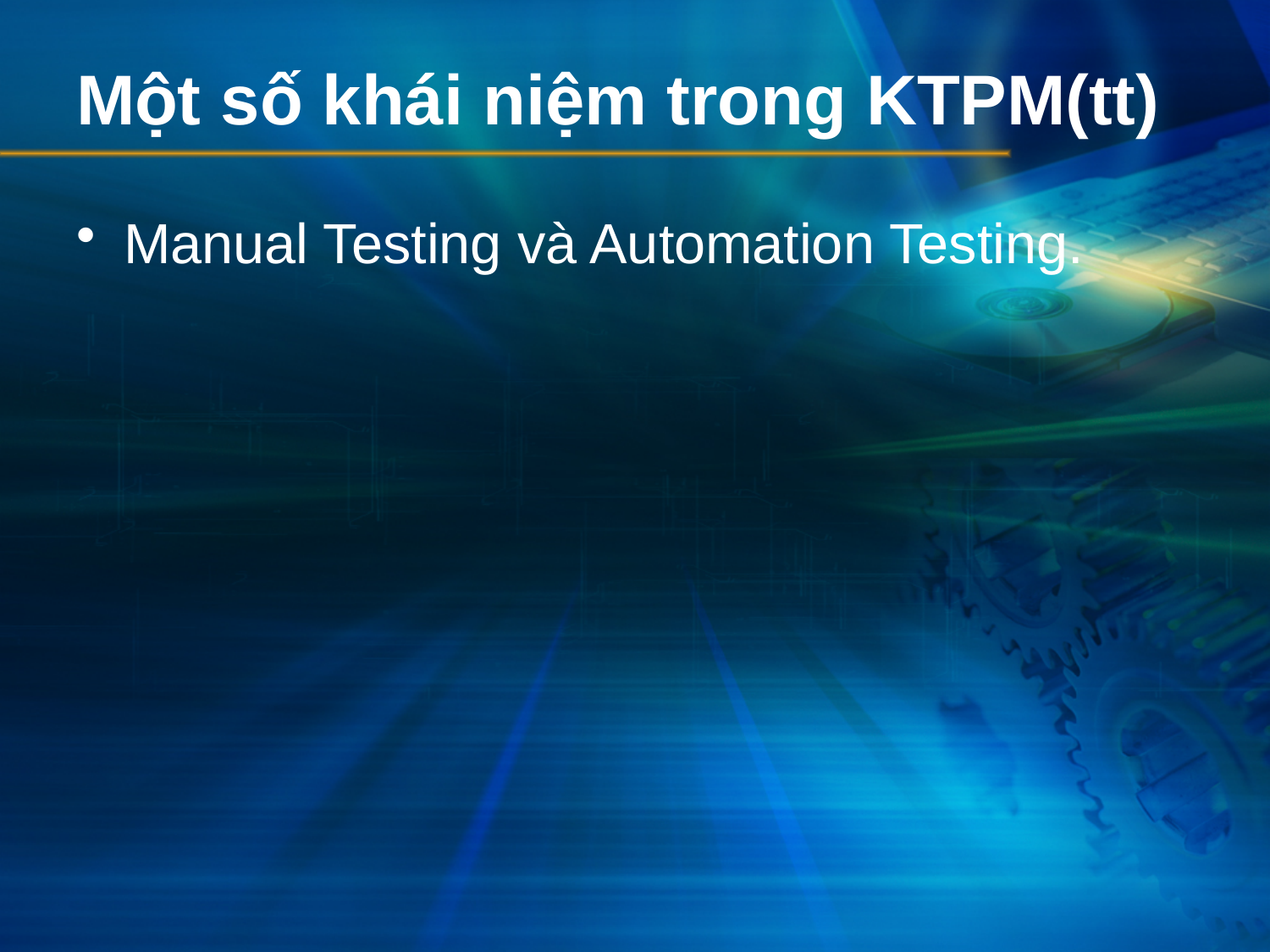

# Một số khái niệm trong KTPM(tt)
Manual Testing và Automation Testing.